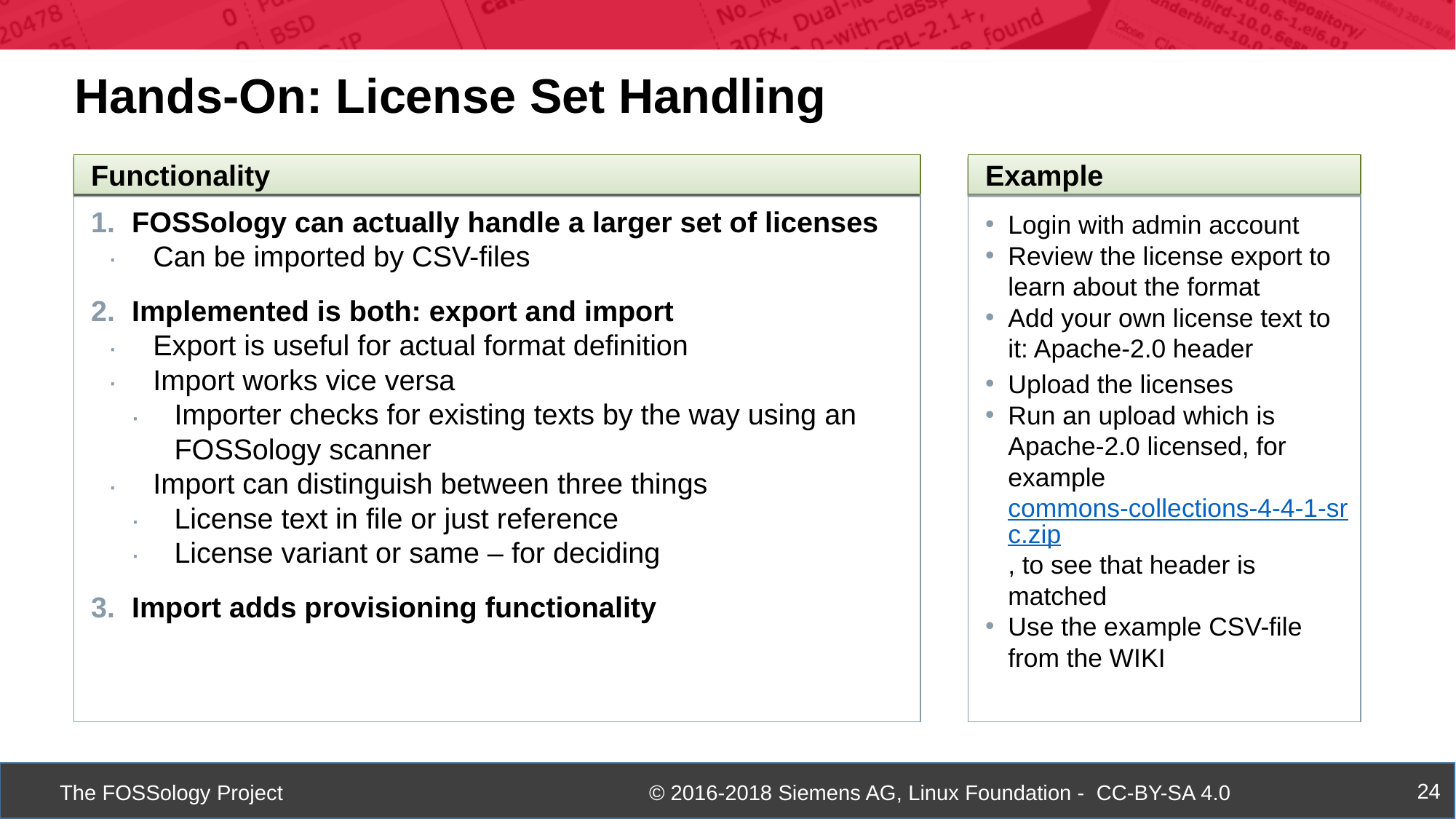

Hands-On: License Set Handling
Functionality
Example
FOSSology can actually handle a larger set of licenses
Can be imported by CSV-files
Implemented is both: export and import
Export is useful for actual format definition
Import works vice versa
Importer checks for existing texts by the way using an FOSSology scanner
Import can distinguish between three things
License text in file or just reference
License variant or same – for deciding
Import adds provisioning functionality
Login with admin account
Review the license export to learn about the format
Add your own license text to it: Apache-2.0 header
Upload the licenses
Run an upload which is Apache-2.0 licensed, for example commons-collections-4-4-1-src.zip, to see that header is matched
Use the example CSV-file from the WIKI